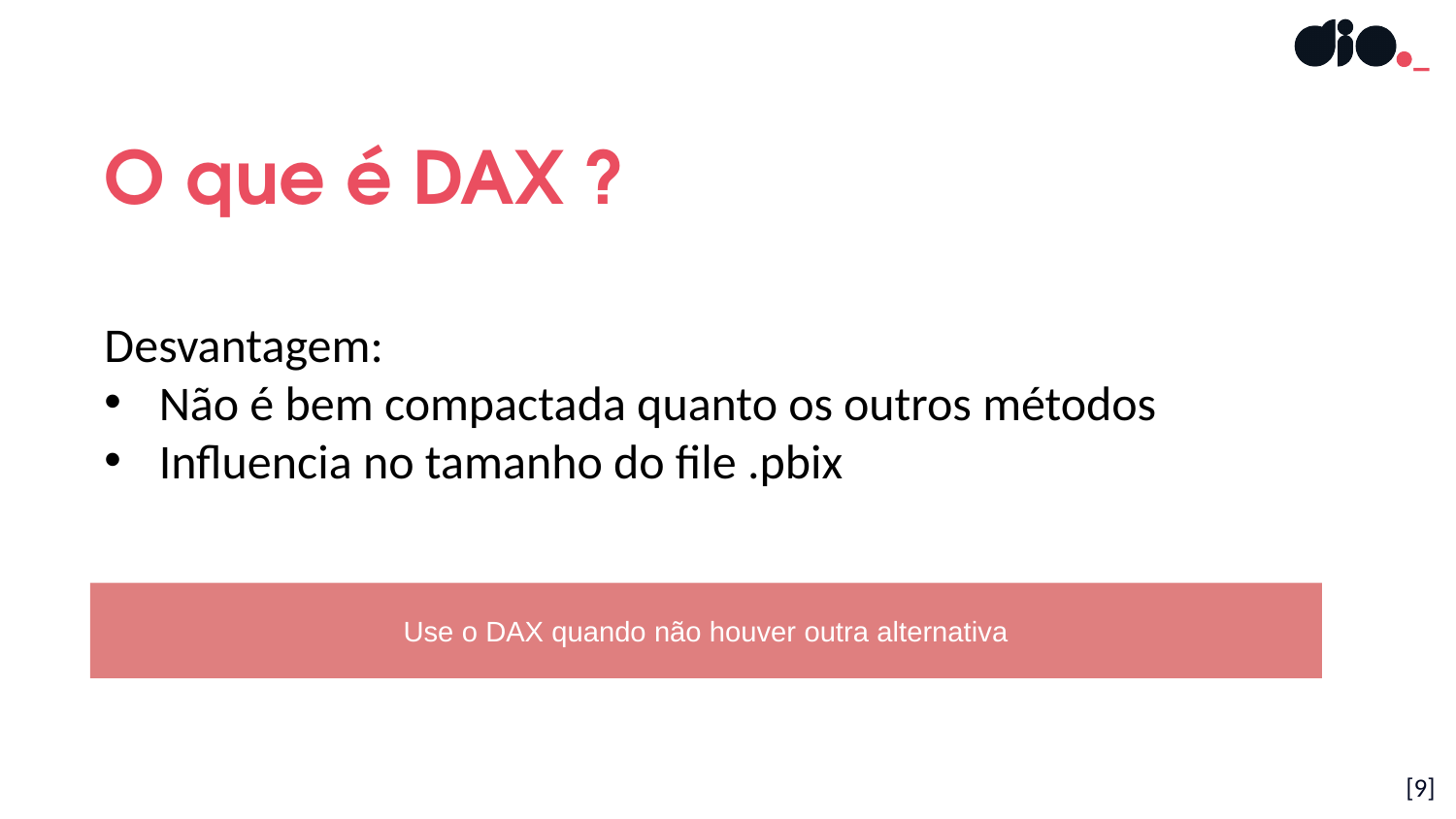

O que é DAX ?
Desvantagem:
Não é bem compactada quanto os outros métodos
Influencia no tamanho do file .pbix
Use o DAX quando não houver outra alternativa
[9]